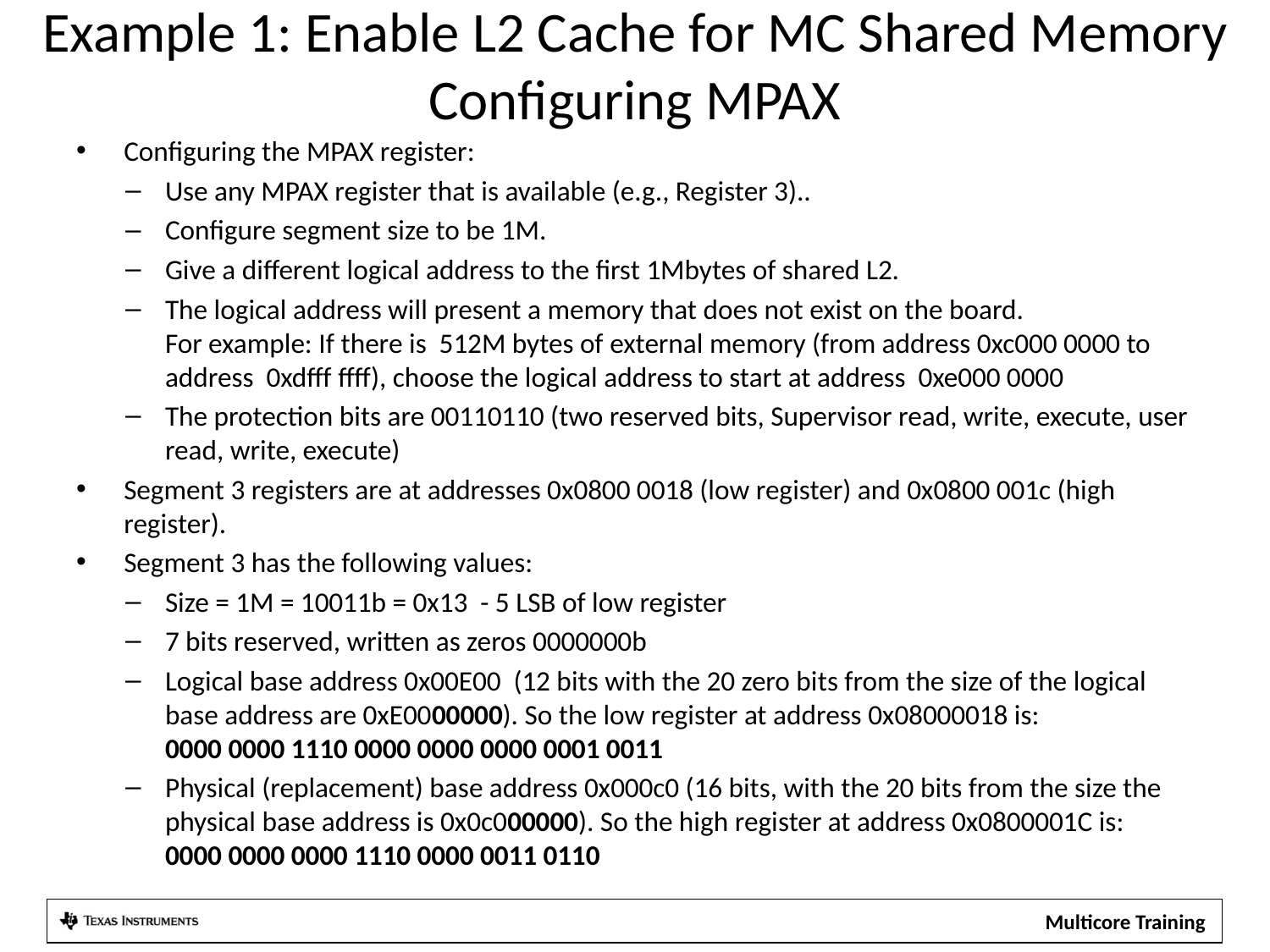

# Example 1: Enable L2 Cache for MC Shared Memory Configuring MPAX
Configuring the MPAX register:
Use any MPAX register that is available (e.g., Register 3)..
Configure segment size to be 1M.
Give a different logical address to the first 1Mbytes of shared L2.
The logical address will present a memory that does not exist on the board.
For example: If there is  512M bytes of external memory (from address 0xc000 0000 to address  0xdfff ffff), choose the logical address to start at address  0xe000 0000
The protection bits are 00110110 (two reserved bits, Supervisor read, write, execute, user read, write, execute)
Segment 3 registers are at addresses 0x0800 0018 (low register) and 0x0800 001c (high register).
Segment 3 has the following values:
Size = 1M = 10011b = 0x13  - 5 LSB of low register
7 bits reserved, written as zeros 0000000b
Logical base address 0x00E00  (12 bits with the 20 zero bits from the size of the logical base address are 0xE0000000). So the low register at address 0x08000018 is:
0000 0000 1110 0000 0000 0000 0001 0011
Physical (replacement) base address 0x000c0 (16 bits, with the 20 bits from the size the physical base address is 0x0c000000). So the high register at address 0x0800001C is:
0000 0000 0000 1110 0000 0011 0110